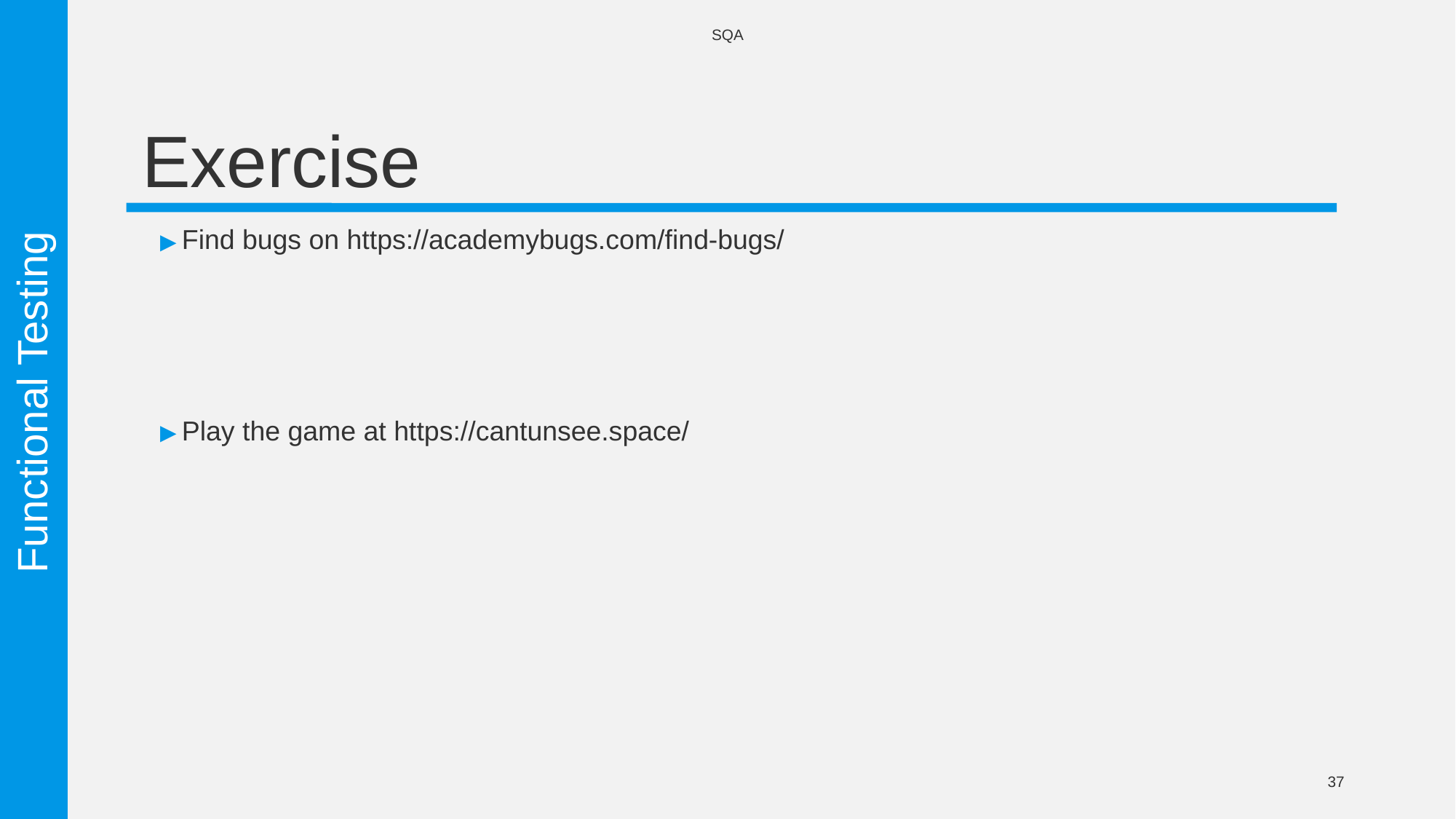

SQA
# Exercise
Find bugs on https://academybugs.com/find-bugs/

Play the game at https://cantunsee.space/
Functional Testing
37